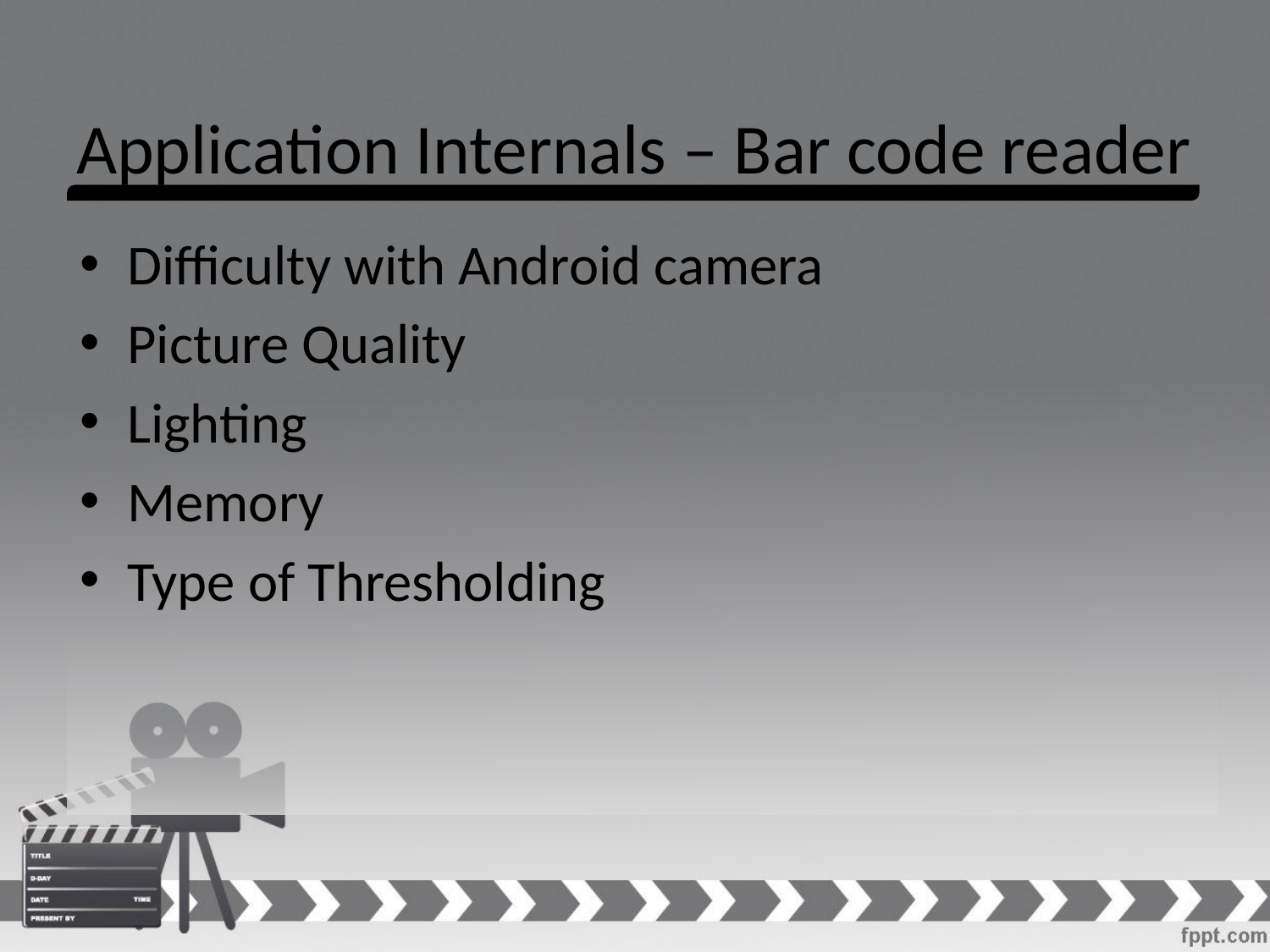

# Application Internals – Bar code reader

Difficulty with Android camera
Picture Quality
Lighting
Memory
Type of Thresholding